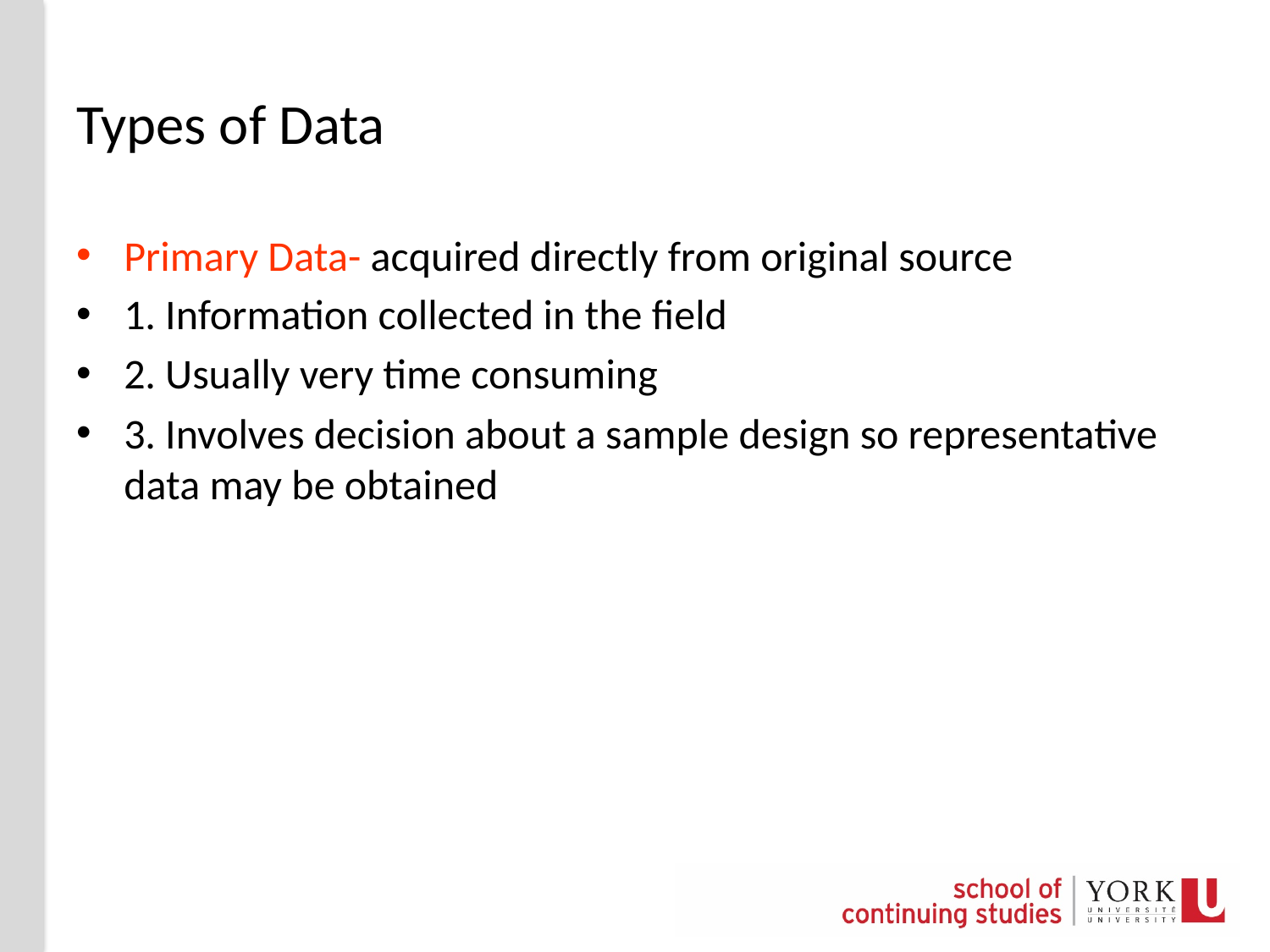

# Types of Data
Primary Data- acquired directly from original source
1. Information collected in the field
2. Usually very time consuming
3. Involves decision about a sample design so representative data may be obtained